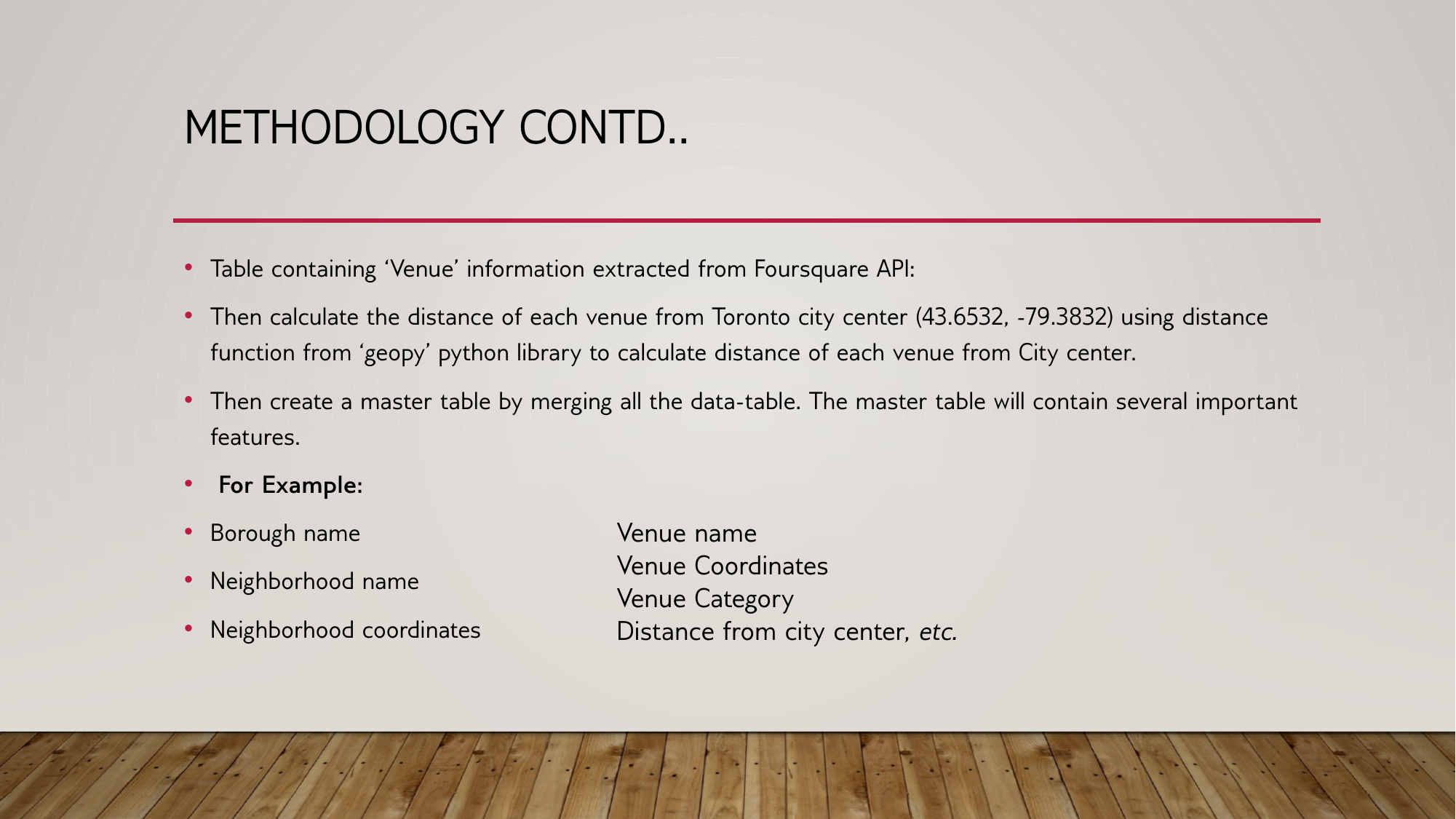

# Methodology contd..
Table containing ‘Venue’ information extracted from Foursquare API:
Then calculate the distance of each venue from Toronto city center (43.6532, -79.3832) using distance function from ‘geopy’ python library to calculate distance of each venue from City center.
Then create a master table by merging all the data-table. The master table will contain several important features.
 For Example:
Borough name
Neighborhood name
Neighborhood coordinates
Venue name
Venue Coordinates
Venue Category
Distance from city center, etc.